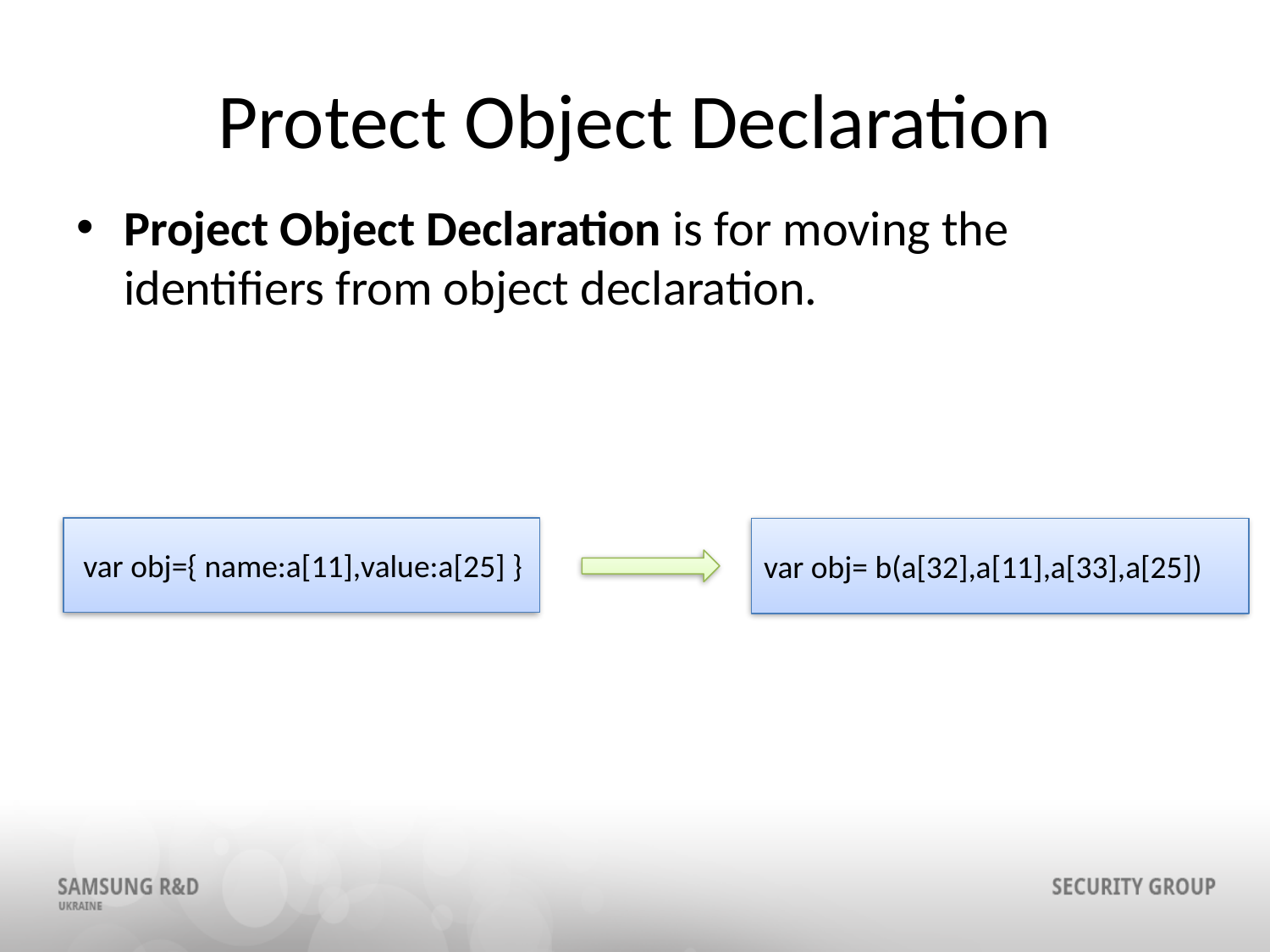

# Protect Object Declaration
Project Object Declaration is for moving the identifiers from object declaration.
 var obj={ name:a[11],value:a[25] }
var obj= b(a[32],a[11],a[33],a[25])